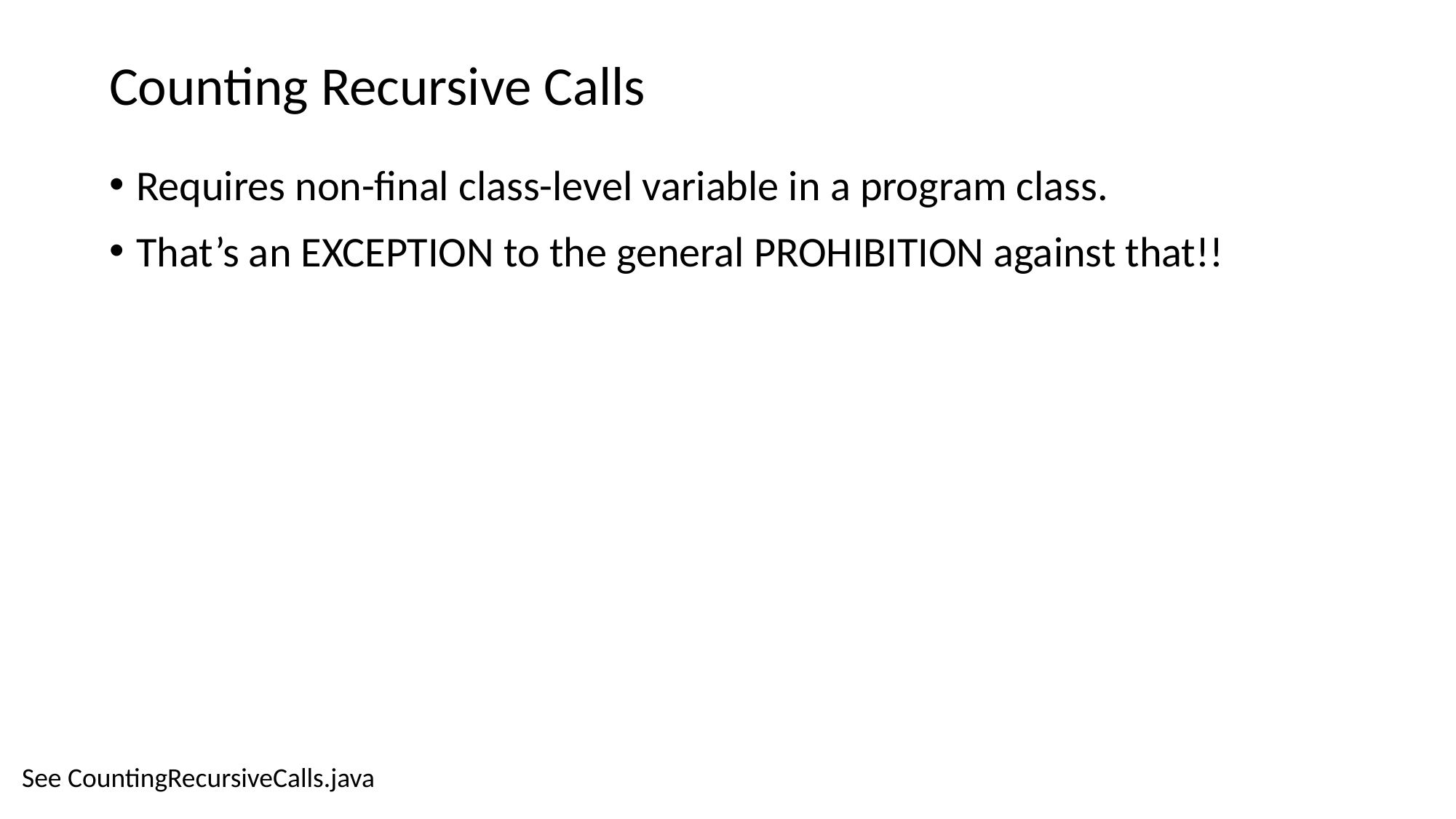

# Counting Recursive Calls
Requires non-final class-level variable in a program class.
That’s an EXCEPTION to the general PROHIBITION against that!!
See CountingRecursiveCalls.java